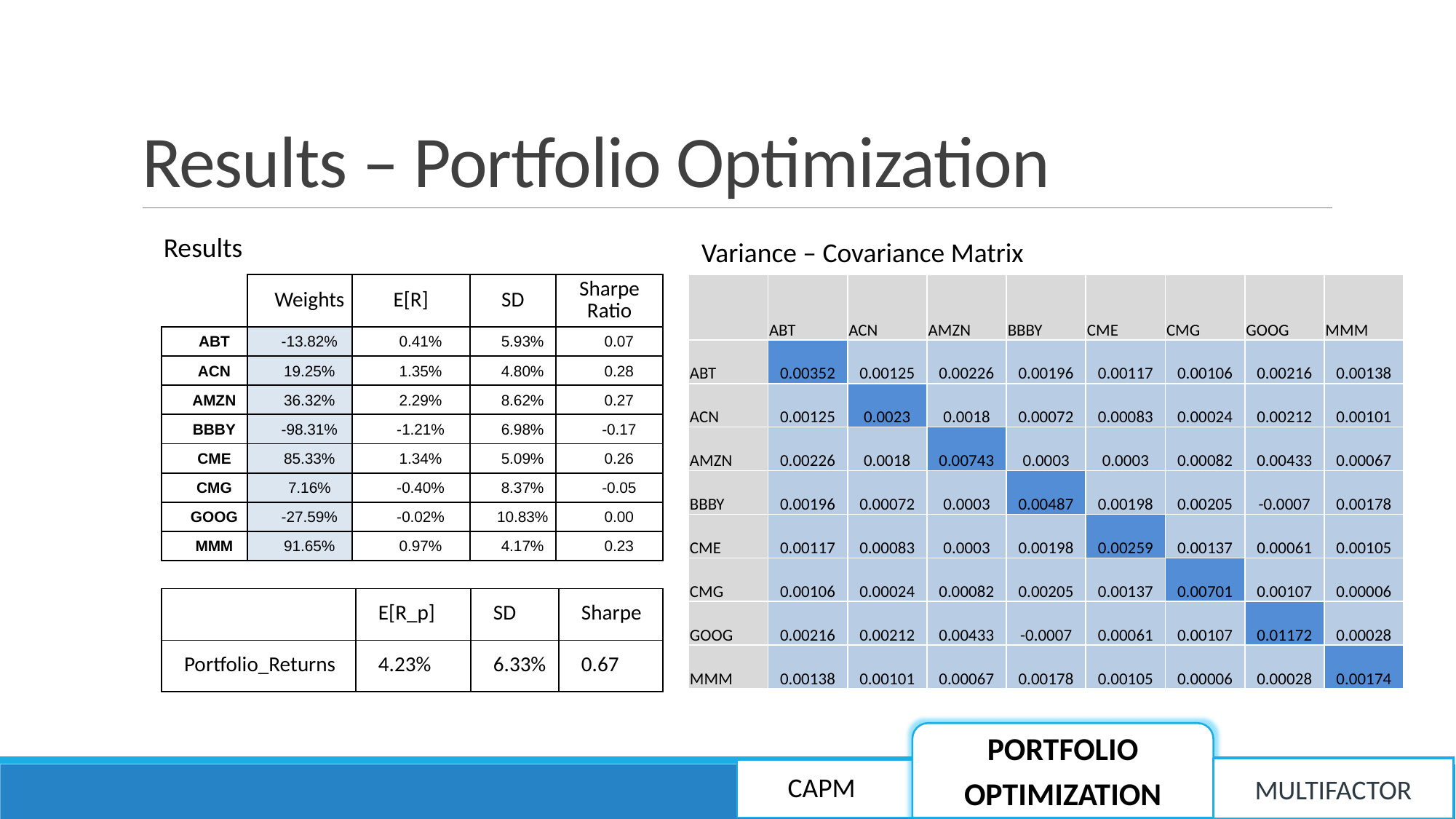

# Results – Portfolio Optimization
Results
Variance – Covariance Matrix

|  | Weights | E[R] | SD | Sharpe Ratio |
| --- | --- | --- | --- | --- |
| ABT | -13.82% | 0.41% | 5.93% | 0.07 |
| ACN | 19.25% | 1.35% | 4.80% | 0.28 |
| AMZN | 36.32% | 2.29% | 8.62% | 0.27 |
| BBBY | -98.31% | -1.21% | 6.98% | -0.17 |
| CME | 85.33% | 1.34% | 5.09% | 0.26 |
| CMG | 7.16% | -0.40% | 8.37% | -0.05 |
| GOOG | -27.59% | -0.02% | 10.83% | 0.00 |
| MMM | 91.65% | 0.97% | 4.17% | 0.23 |
|  | ABT | ACN | AMZN | BBBY | CME | CMG | GOOG | MMM |
| --- | --- | --- | --- | --- | --- | --- | --- | --- |
| ABT | 0.00352 | 0.00125 | 0.00226 | 0.00196 | 0.00117 | 0.00106 | 0.00216 | 0.00138 |
| ACN | 0.00125 | 0.0023 | 0.0018 | 0.00072 | 0.00083 | 0.00024 | 0.00212 | 0.00101 |
| AMZN | 0.00226 | 0.0018 | 0.00743 | 0.0003 | 0.0003 | 0.00082 | 0.00433 | 0.00067 |
| BBBY | 0.00196 | 0.00072 | 0.0003 | 0.00487 | 0.00198 | 0.00205 | -0.0007 | 0.00178 |
| CME | 0.00117 | 0.00083 | 0.0003 | 0.00198 | 0.00259 | 0.00137 | 0.00061 | 0.00105 |
| CMG | 0.00106 | 0.00024 | 0.00082 | 0.00205 | 0.00137 | 0.00701 | 0.00107 | 0.00006 |
| GOOG | 0.00216 | 0.00212 | 0.00433 | -0.0007 | 0.00061 | 0.00107 | 0.01172 | 0.00028 |
| MMM | 0.00138 | 0.00101 | 0.00067 | 0.00178 | 0.00105 | 0.00006 | 0.00028 | 0.00174 |
|  | E[R\_p] | SD | Sharpe |
| --- | --- | --- | --- |
| Portfolio\_Returns | 4.23% | 6.33% | 0.67 |
PORTFOLIO
OPTIMIZATION
CAPM
 MULTIFACTOR